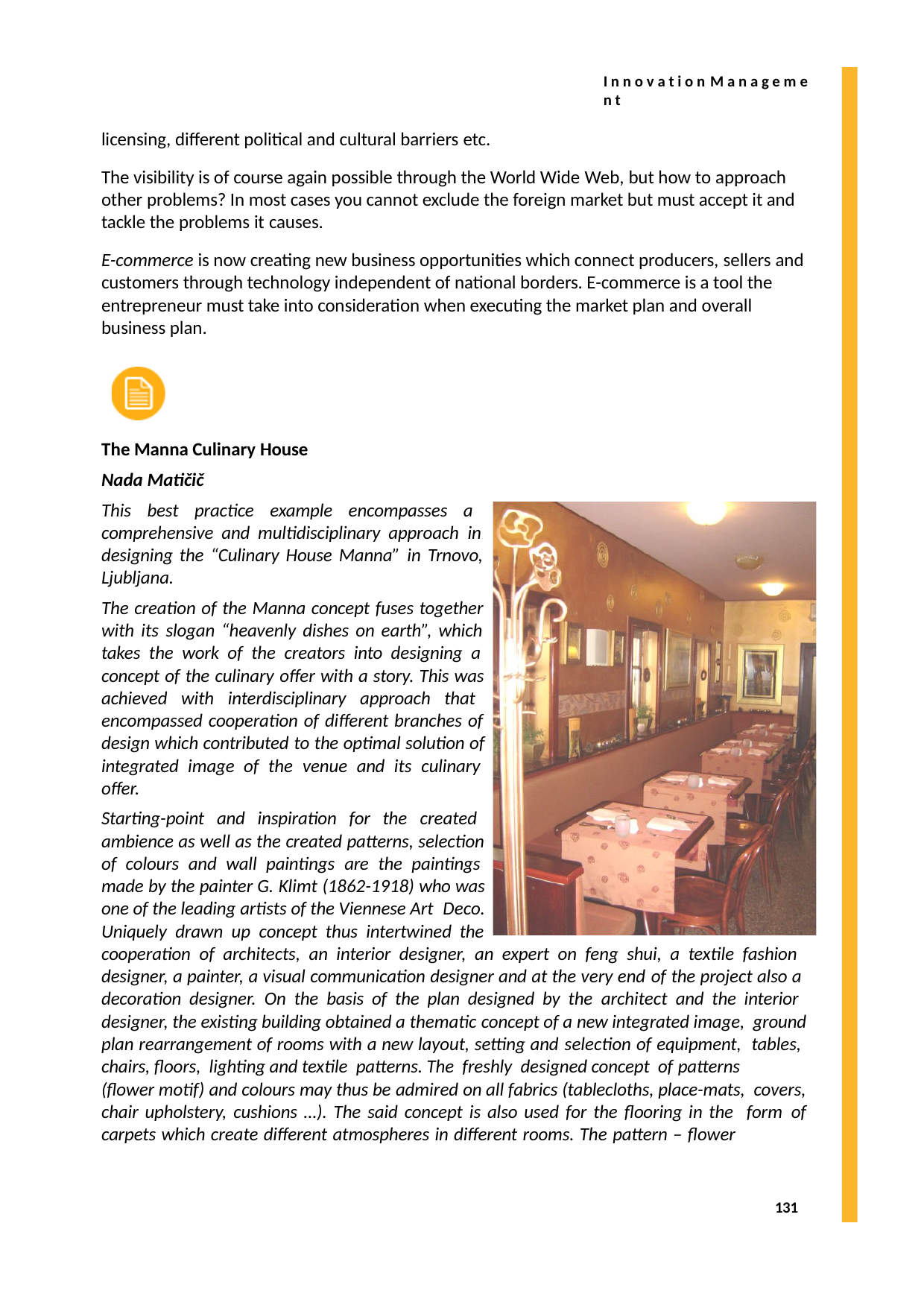

I n n o v a t i o n M a n a g e m e n t
licensing, different political and cultural barriers etc.
The visibility is of course again possible through the World Wide Web, but how to approach  other problems? In most cases you cannot exclude the foreign market but must accept it and  tackle the problems it causes.
E-commerce is now creating new business opportunities which connect producers, sellers and  customers through technology independent of national borders. E-commerce is a tool the  entrepreneur must take into consideration when executing the market plan and overall  business plan.

The Manna Culinary House
Nada Matičič
This best practice example encompasses a  comprehensive and multidisciplinary approach in  designing the “Culinary House Manna” in Trnovo,  Ljubljana.
The creation of the Manna concept fuses together  with its slogan “heavenly dishes on earth”, which  takes the work of the creators into designing a  concept of the culinary offer with a story. This was  achieved with interdisciplinary approach that  encompassed cooperation of different branches of  design which contributed to the optimal solution of  integrated image of the venue and its culinary  offer.
Starting-point and inspiration for the created  ambience as well as the created patterns, selection  of colours and wall paintings are the paintings  made by the painter G. Klimt (1862-1918) who was  one of the leading artists of the Viennese Art  Deco.
Uniquely  drawn  up  concept  thus  intertwined the
cooperation of architects, an interior designer, an expert on feng shui, a textile fashion  designer, a painter, a visual communication designer and at the very end of the project also a  decoration designer. On the basis of the plan designed by the architect and the interior  designer, the existing building obtained a thematic concept of a new integrated image,  ground plan rearrangement of rooms with a new layout, setting and selection of equipment,  tables,  chairs, floors,  lighting and textile  patterns. The  freshly  designed concept  of patterns
(flower motif) and colours may thus be admired on all fabrics (tablecloths, place-mats,  covers, chair upholstery, cushions …). The said concept is also used for the flooring in the  form of carpets which create different atmospheres in different rooms. The pattern – flower

131